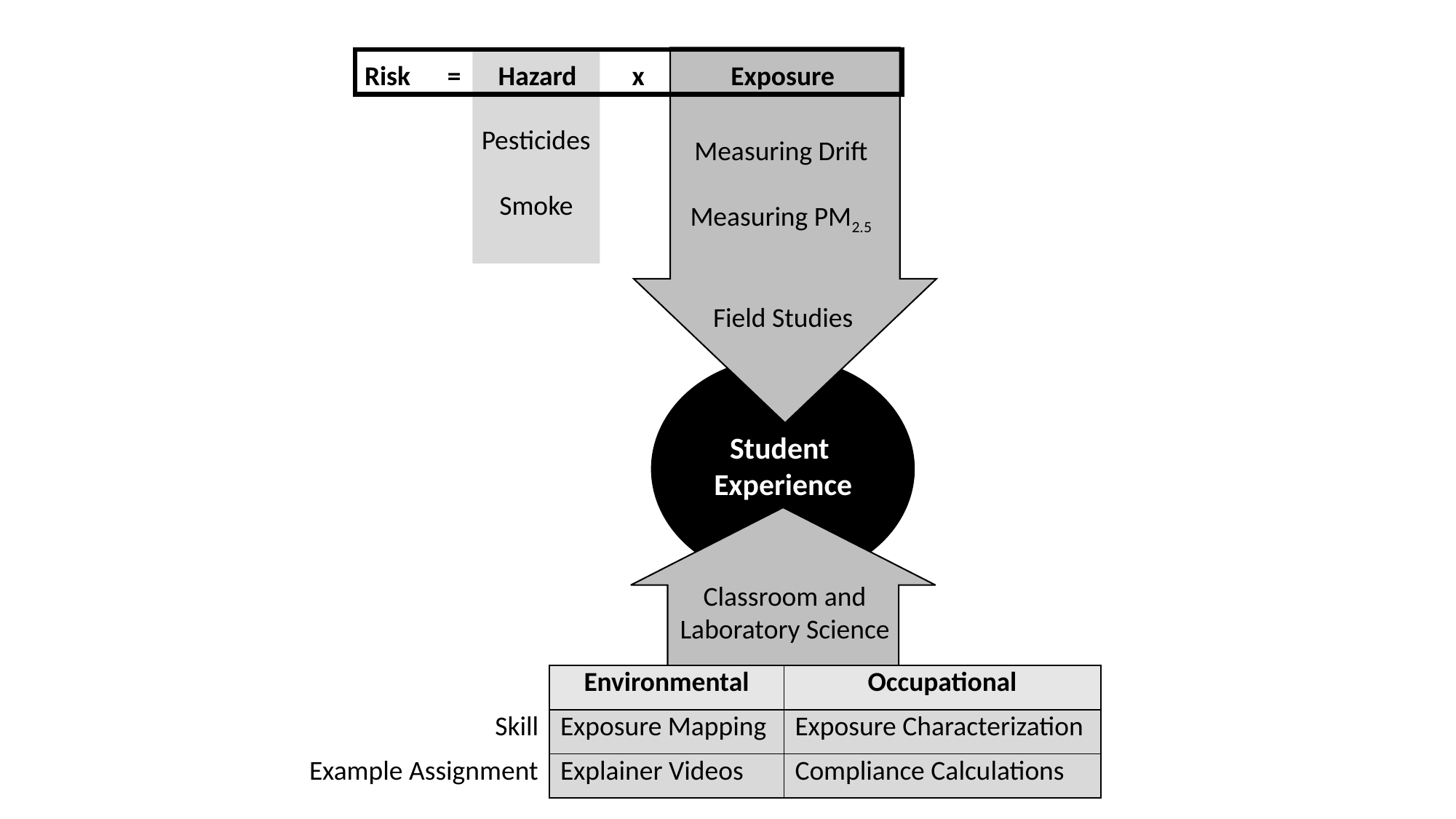

Risk      =      Hazard         x              Exposure
Pesticides

Smoke
Measuring Drift

Measuring PM2.5
Field Studies

Student
Experience

Classroom and Laboratory Science
|  | Environmental | Occupational |
| --- | --- | --- |
| Skill | Exposure Mapping | Exposure Characterization |
| Example Assignment | Explainer Videos | Compliance Calculations |